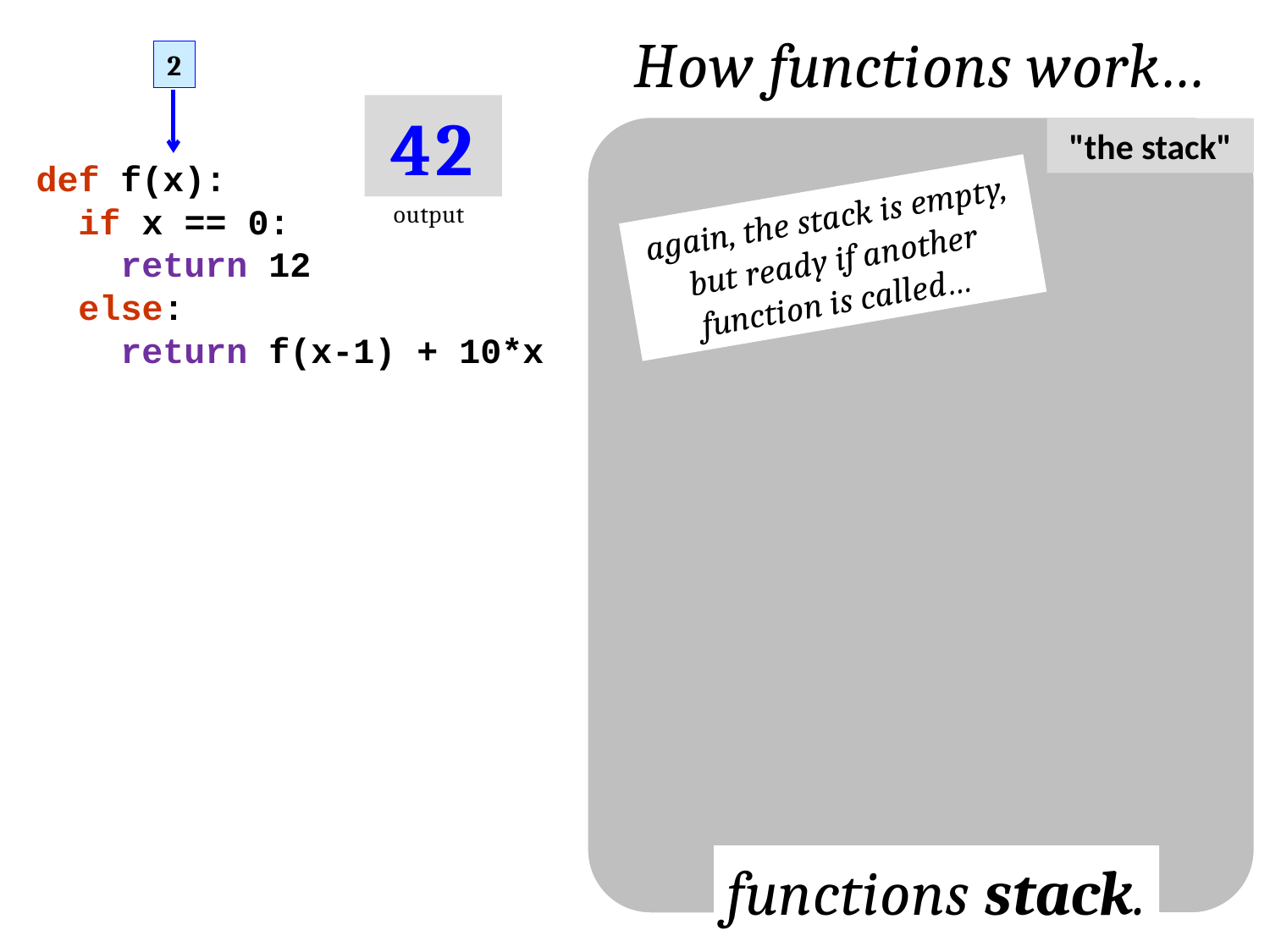

How functions work…
2
42

"the stack"
def f(x):
  if x == 0:
    return 12
  else:
    return f(x-1) + 10*x
again, the stack is empty, but ready if another function is called…
output
functions stack.